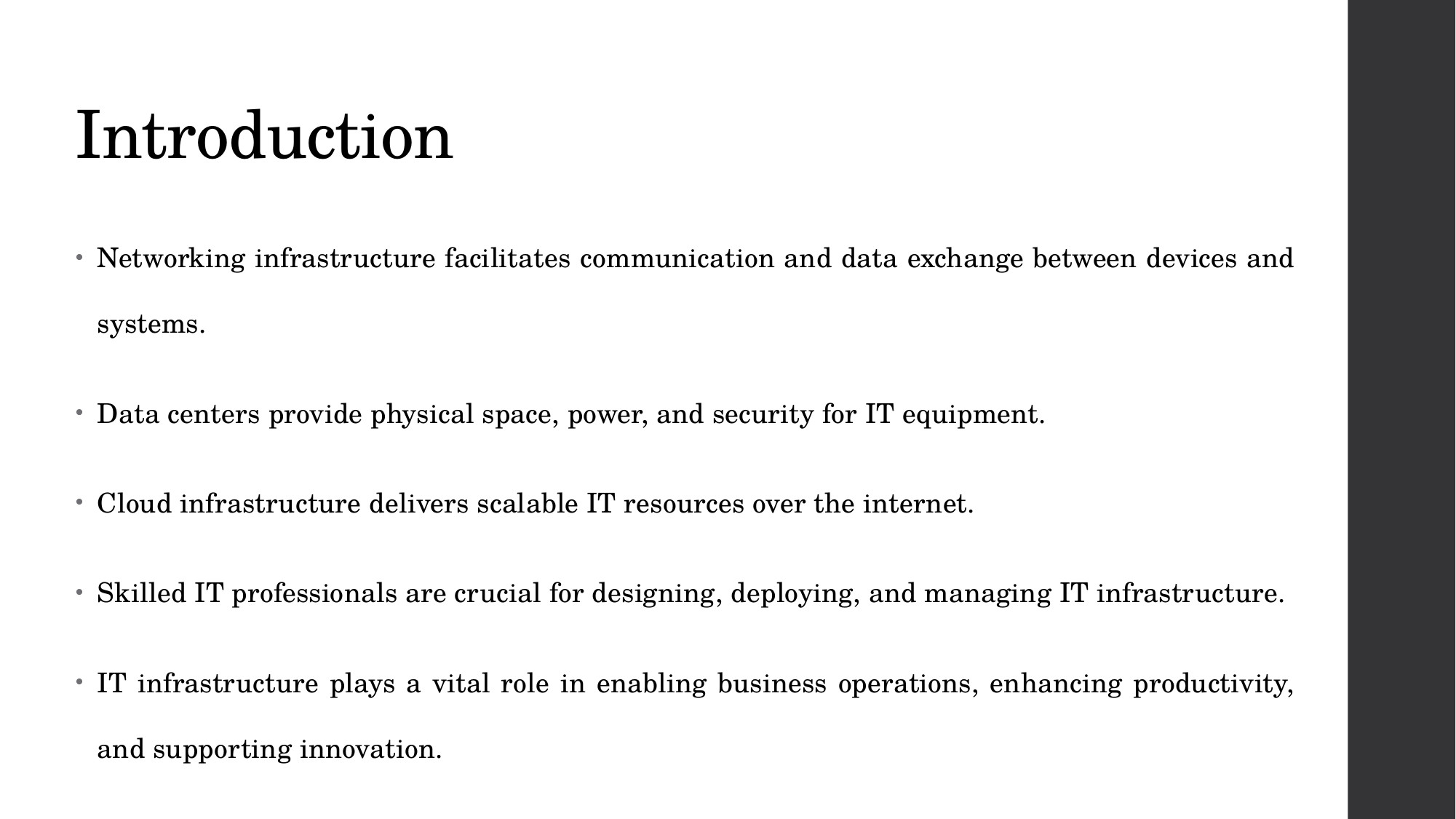

# Introduction
Networking infrastructure facilitates communication and data exchange between devices and systems.
Data centers provide physical space, power, and security for IT equipment.
Cloud infrastructure delivers scalable IT resources over the internet.
Skilled IT professionals are crucial for designing, deploying, and managing IT infrastructure.
IT infrastructure plays a vital role in enabling business operations, enhancing productivity, and supporting innovation.